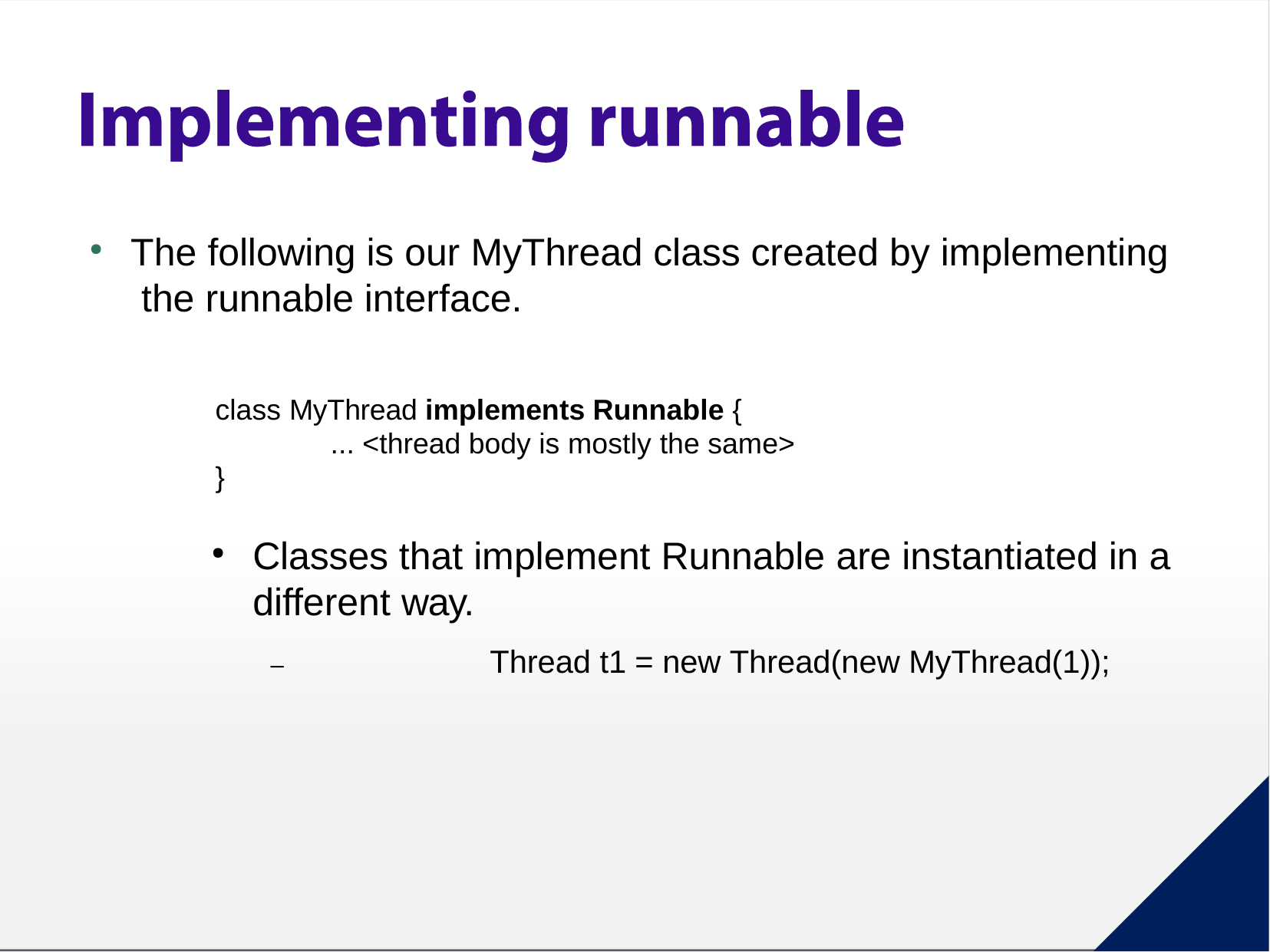

The following is our MyThread class created by implementing  the runnable interface.

class MyThread implements Runnable {
... <thread body is mostly the same>
}

Classes that implement Runnable are instantiated in a
different way.
–	Thread t1 = new Thread(new MyThread(1));